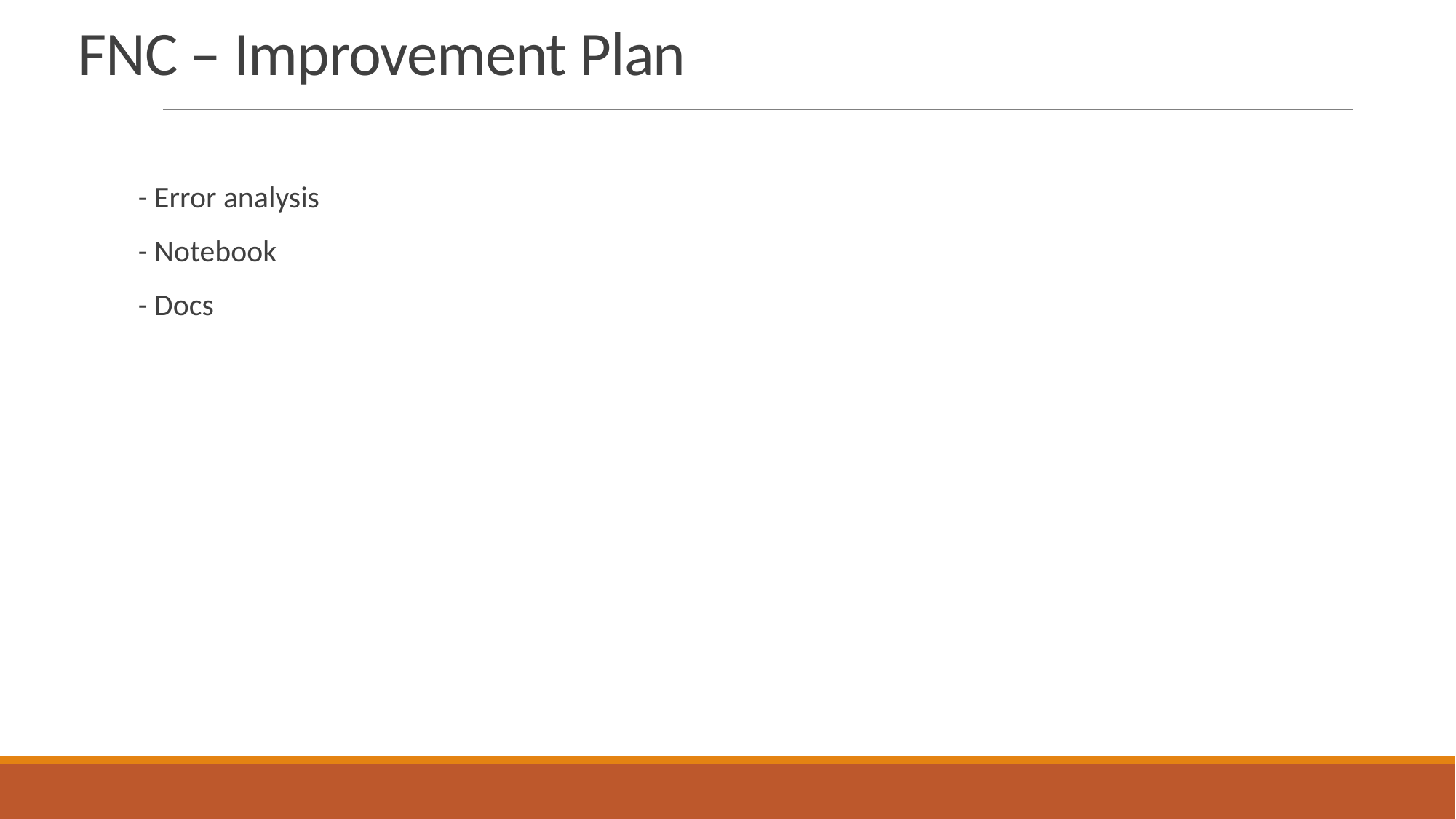

# FNC – Improvement Plan
- Error analysis
- Notebook
- Docs